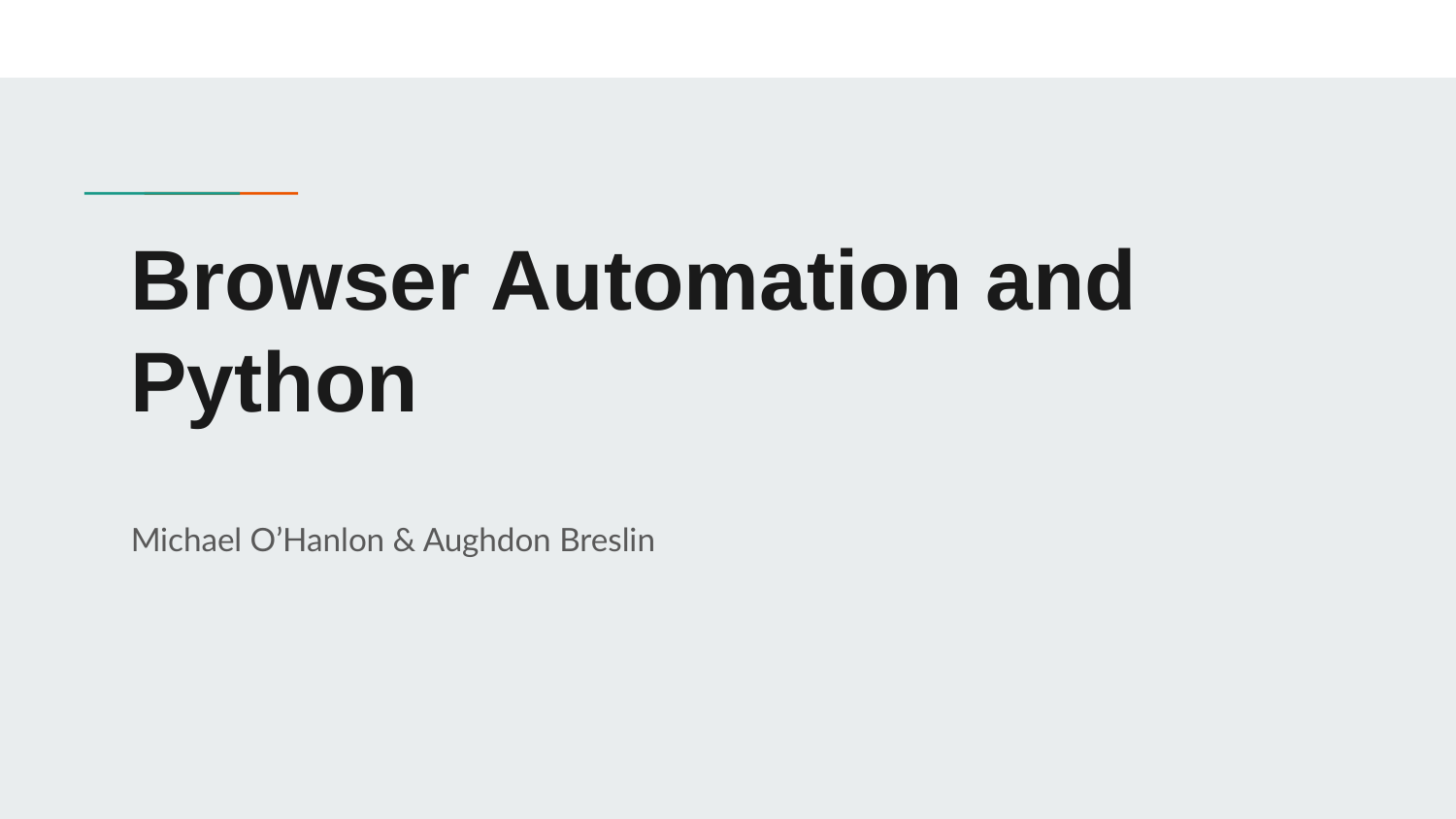

# Browser Automation and Python
Michael O’Hanlon & Aughdon Breslin